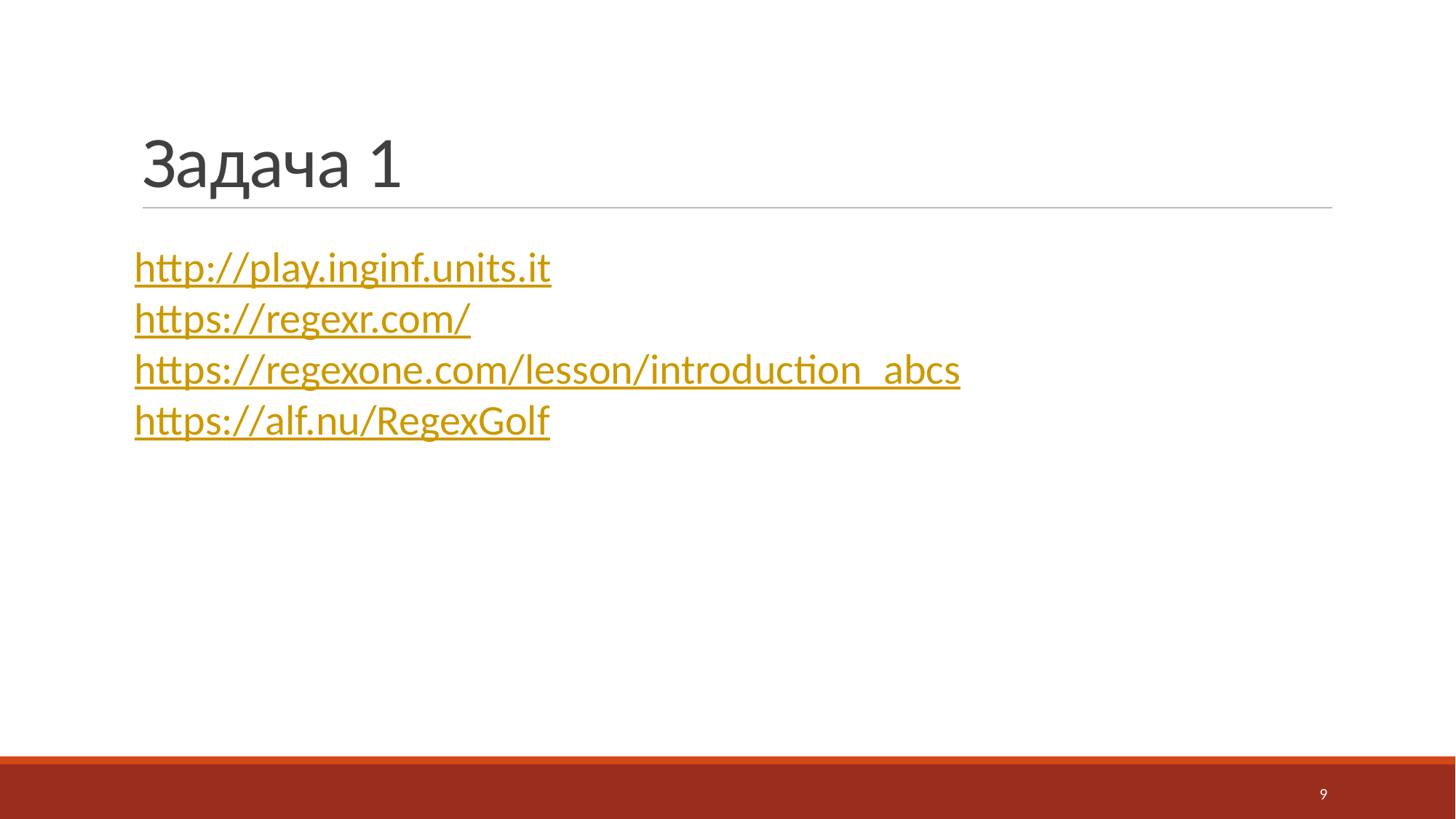

# Задача 1

http://play.inginf.units.it
https://regexr.com/
https://regexone.com/lesson/introduction_abcs
https://alf.nu/RegexGolf

9